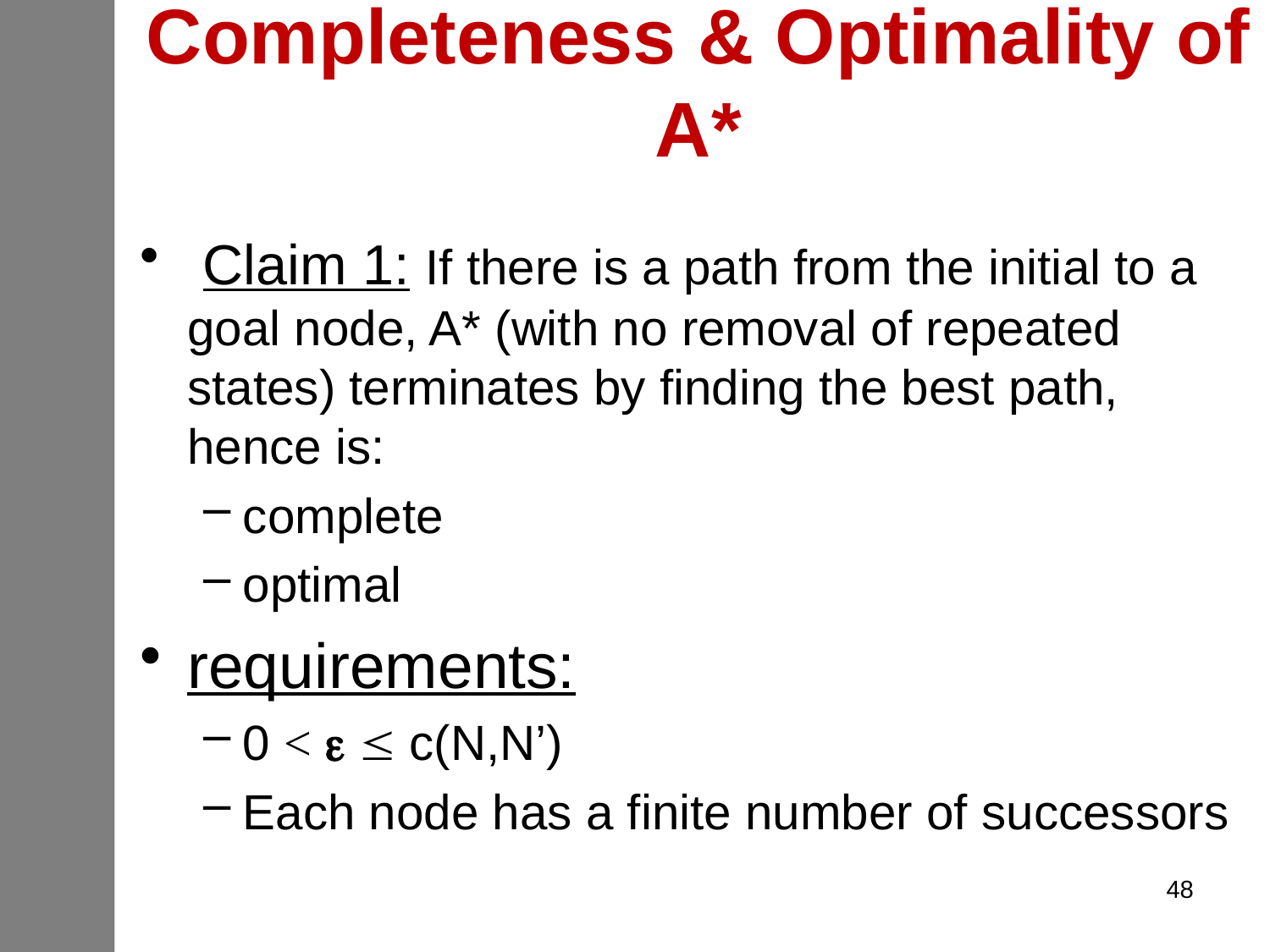

# Completeness & Optimality of A*
 Claim 1: If there is a path from the initial to a goal node, A* (with no removal of repeated states) terminates by finding the best path, hence is:
complete
optimal
requirements:
0 < ε ≤ c(N,N’)
Each node has a finite number of successors

48